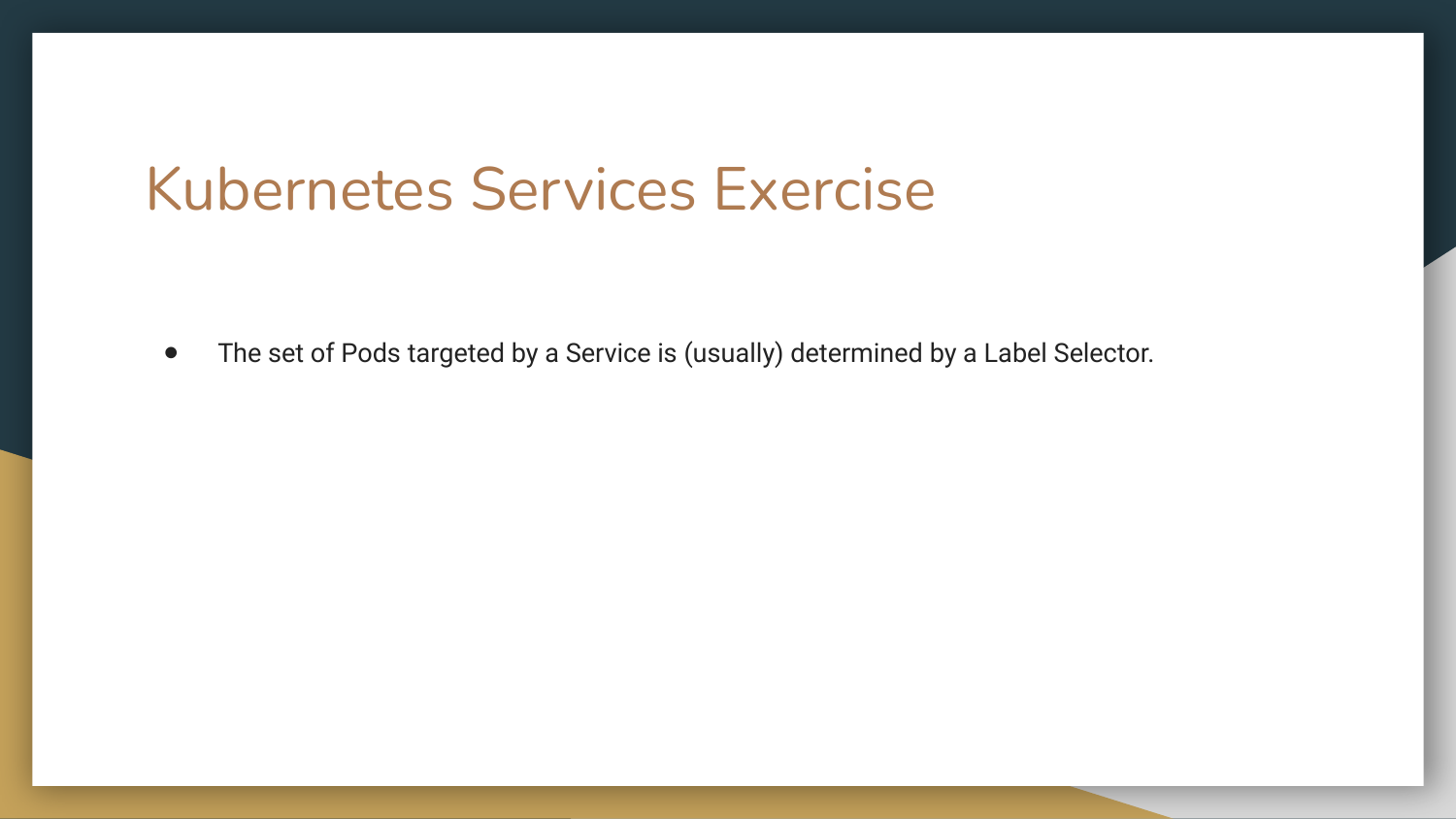

# Kubernetes Services Exercise
The set of Pods targeted by a Service is (usually) determined by a Label Selector.